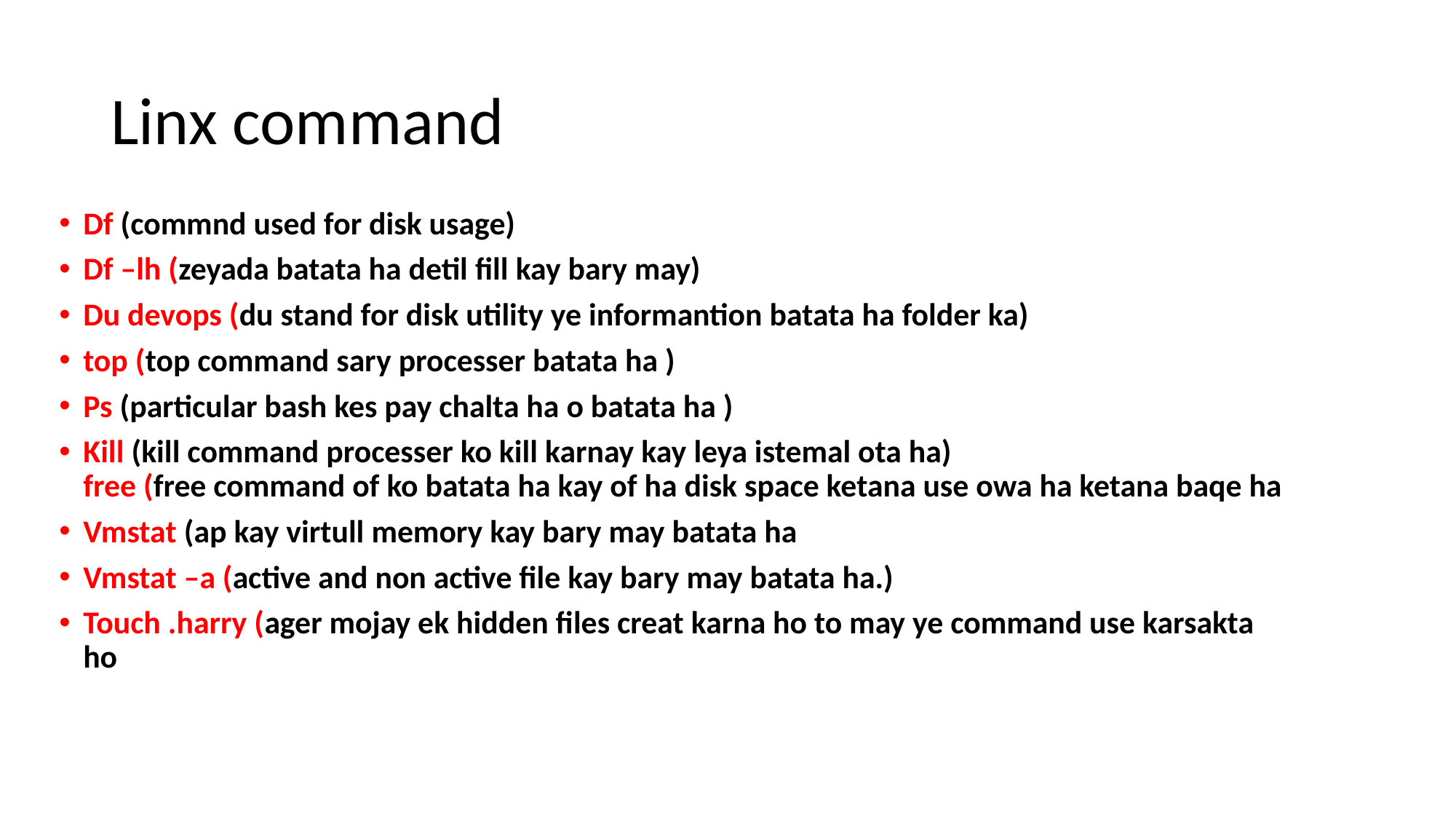

# Linx command
Df (commnd used for disk usage)
Df –lh (zeyada batata ha detil fill kay bary may)
Du devops (du stand for disk utility ye informantion batata ha folder ka)
top (top command sary processer batata ha )
Ps (particular bash kes pay chalta ha o batata ha )
Kill (kill command processer ko kill karnay kay leya istemal ota ha)
free (free command of ko batata ha kay of ha disk space ketana use owa ha ketana baqe ha
Vmstat (ap kay virtull memory kay bary may batata ha
Vmstat –a (active and non active file kay bary may batata ha.)
Touch .harry (ager mojay ek hidden files creat karna ho to may ye command use karsakta ho